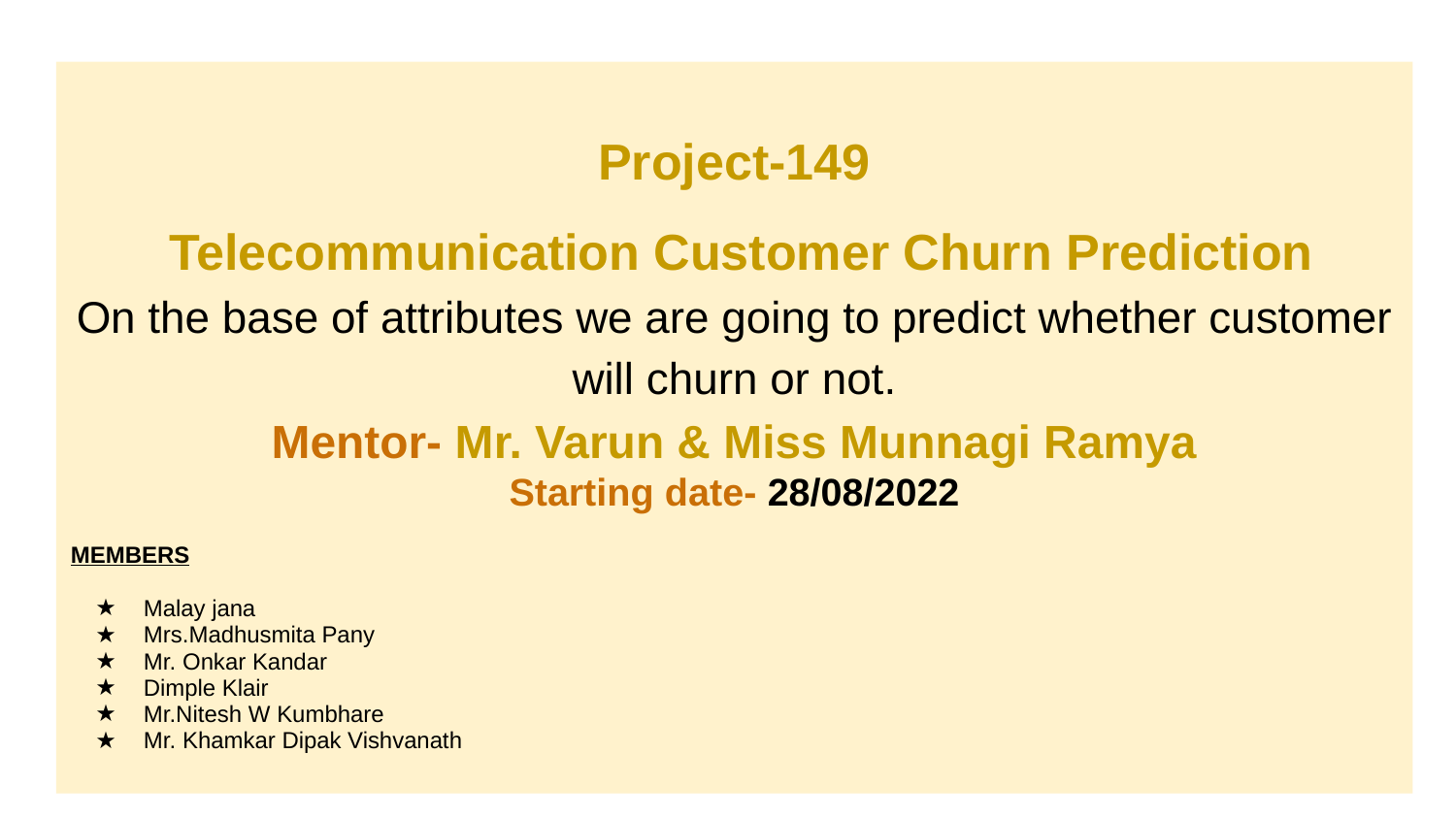

# Project-149
 Telecommunication Customer Churn Prediction
On the base of attributes we are going to predict whether customer will churn or not.
Mentor- Mr. Varun & Miss Munnagi Ramya
Starting date- 28/08/2022
MEMBERS

Malay jana
Mrs.Madhusmita Pany
Mr. Onkar Kandar
Dimple Klair
Mr.Nitesh W Kumbhare
Mr. Khamkar Dipak Vishvanath